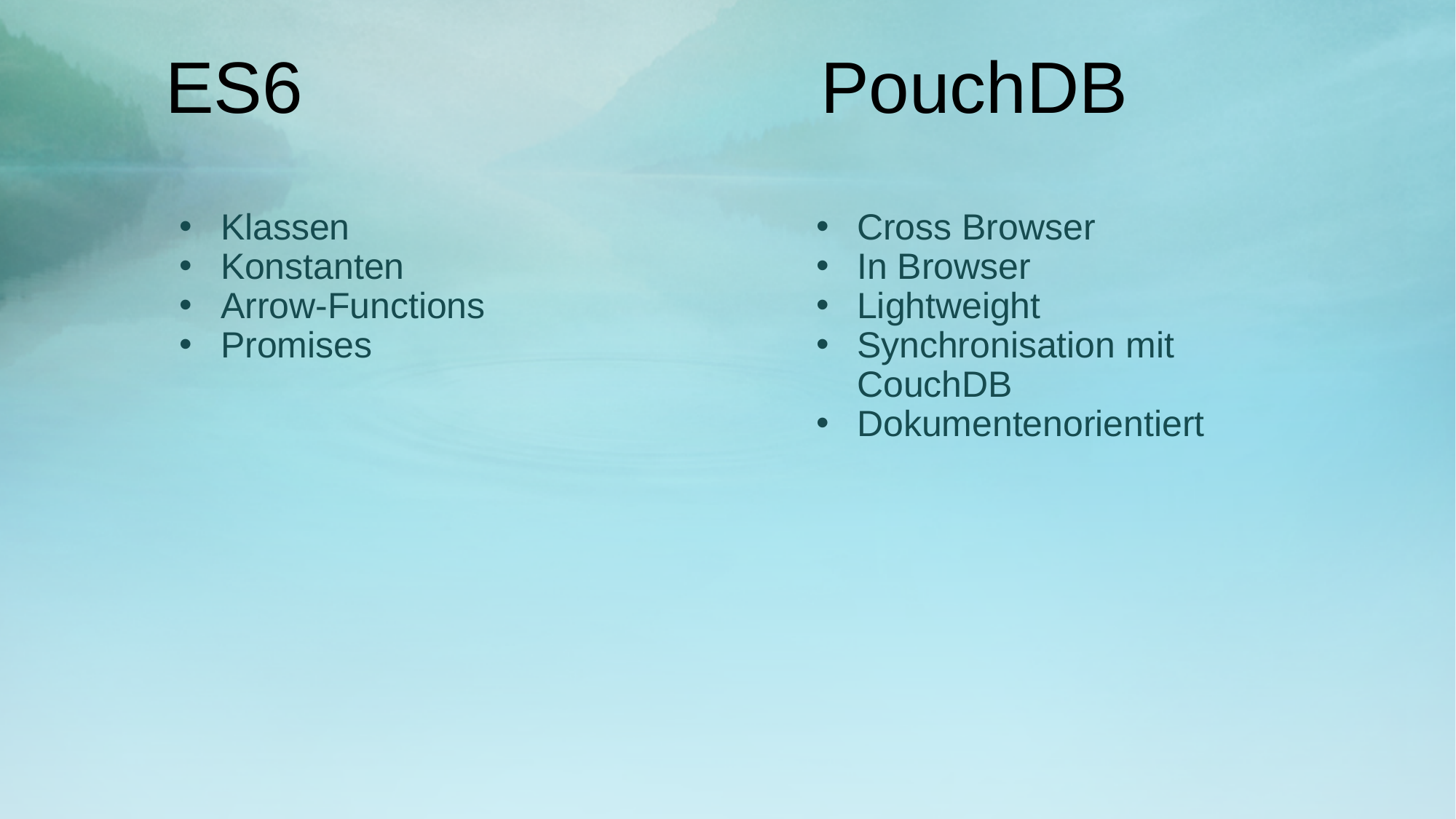

# ES6 					PouchDB
Klassen
Konstanten
Arrow-Functions
Promises

Cross Browser
In Browser
Lightweight
Synchronisation mit CouchDB
Dokumentenorientiert